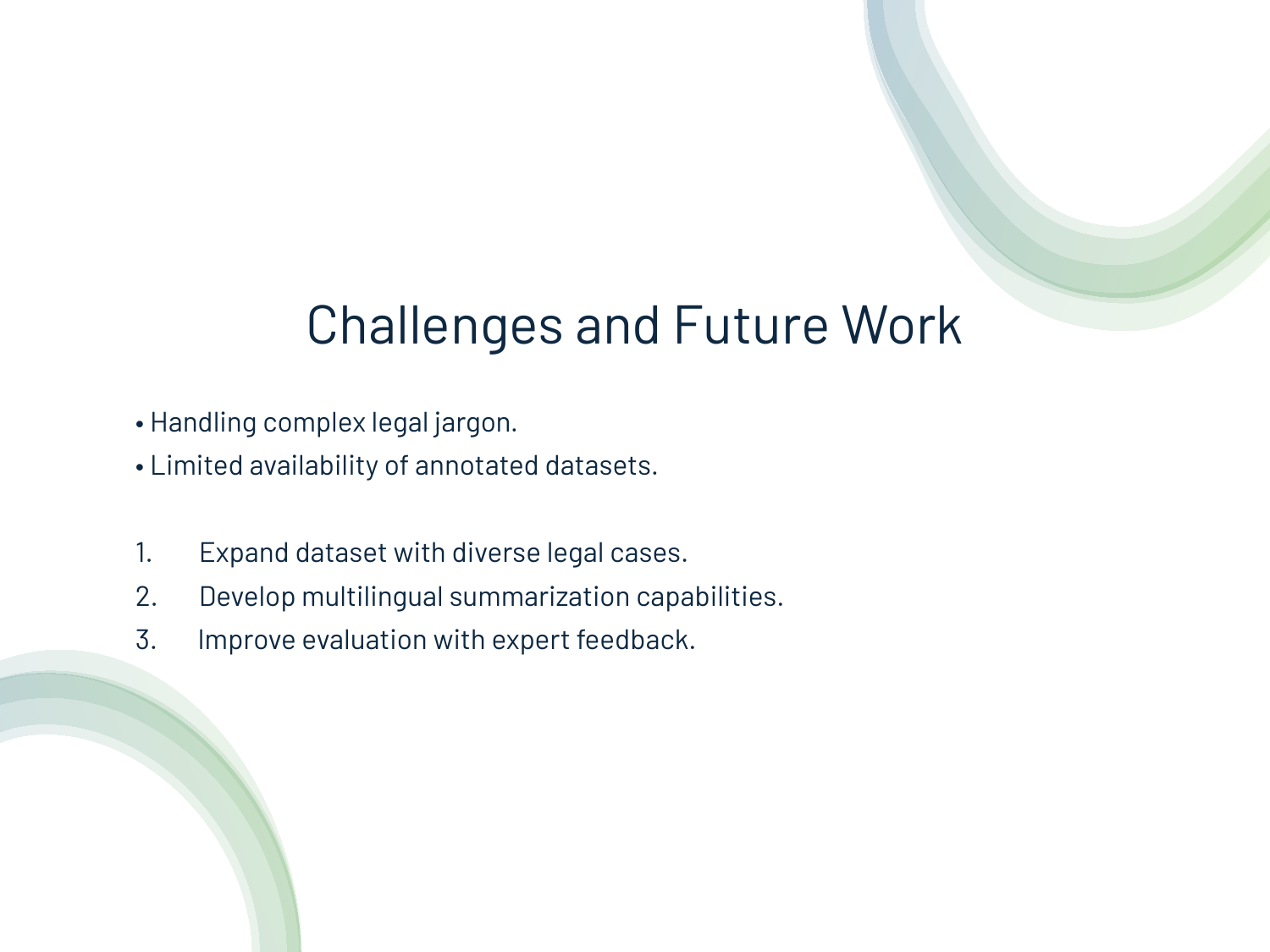

# Challenges and Future Work
• Handling complex legal jargon.
• Limited availability of annotated datasets.

Expand dataset with diverse legal cases.
Develop multilingual summarization capabilities.
3.       Improve evaluation with expert feedback.